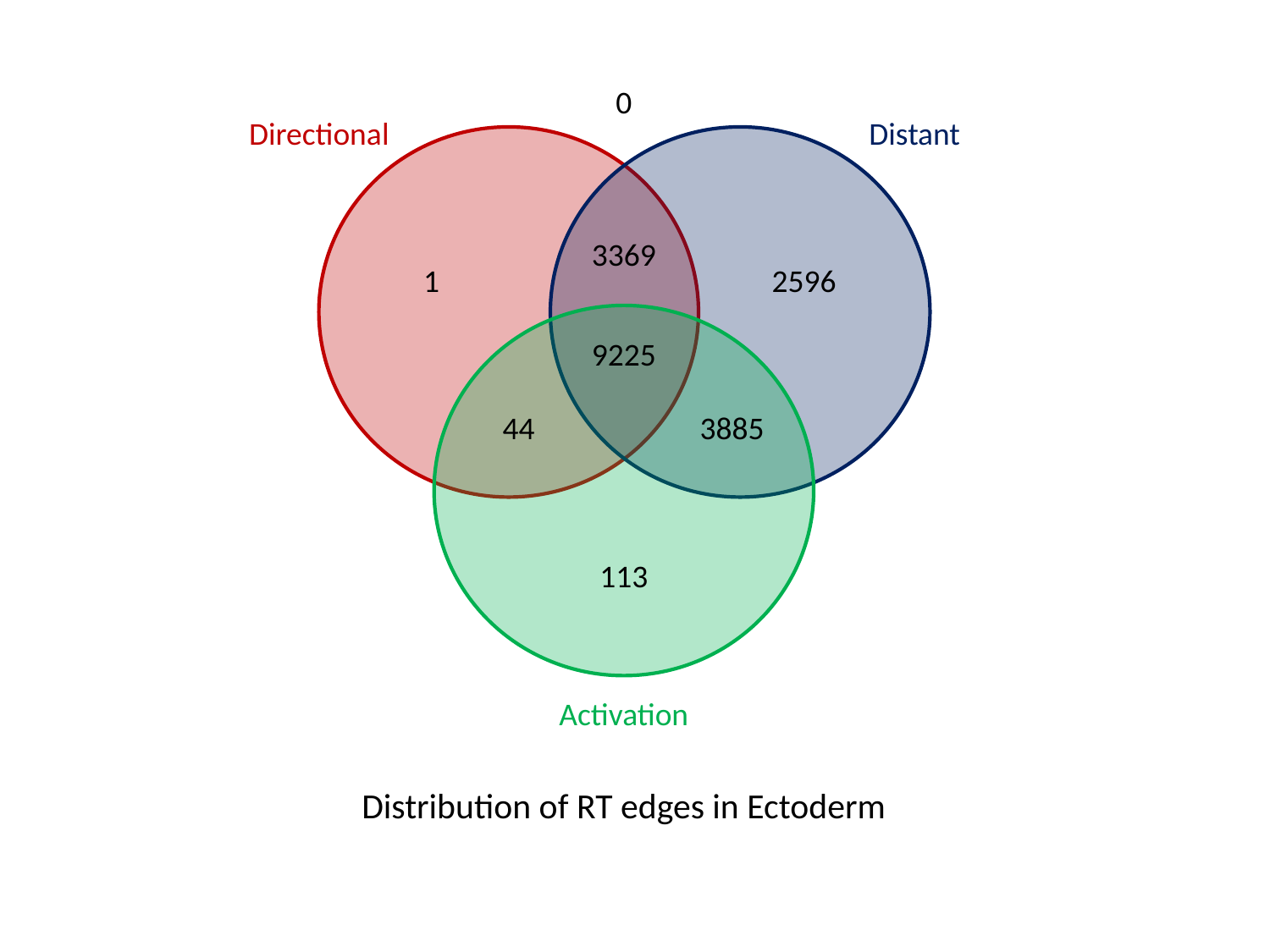

0
Directional
Distant

3369
1
2596

9225
44
3885
113
Activation
Distribution of RT edges in Ectoderm